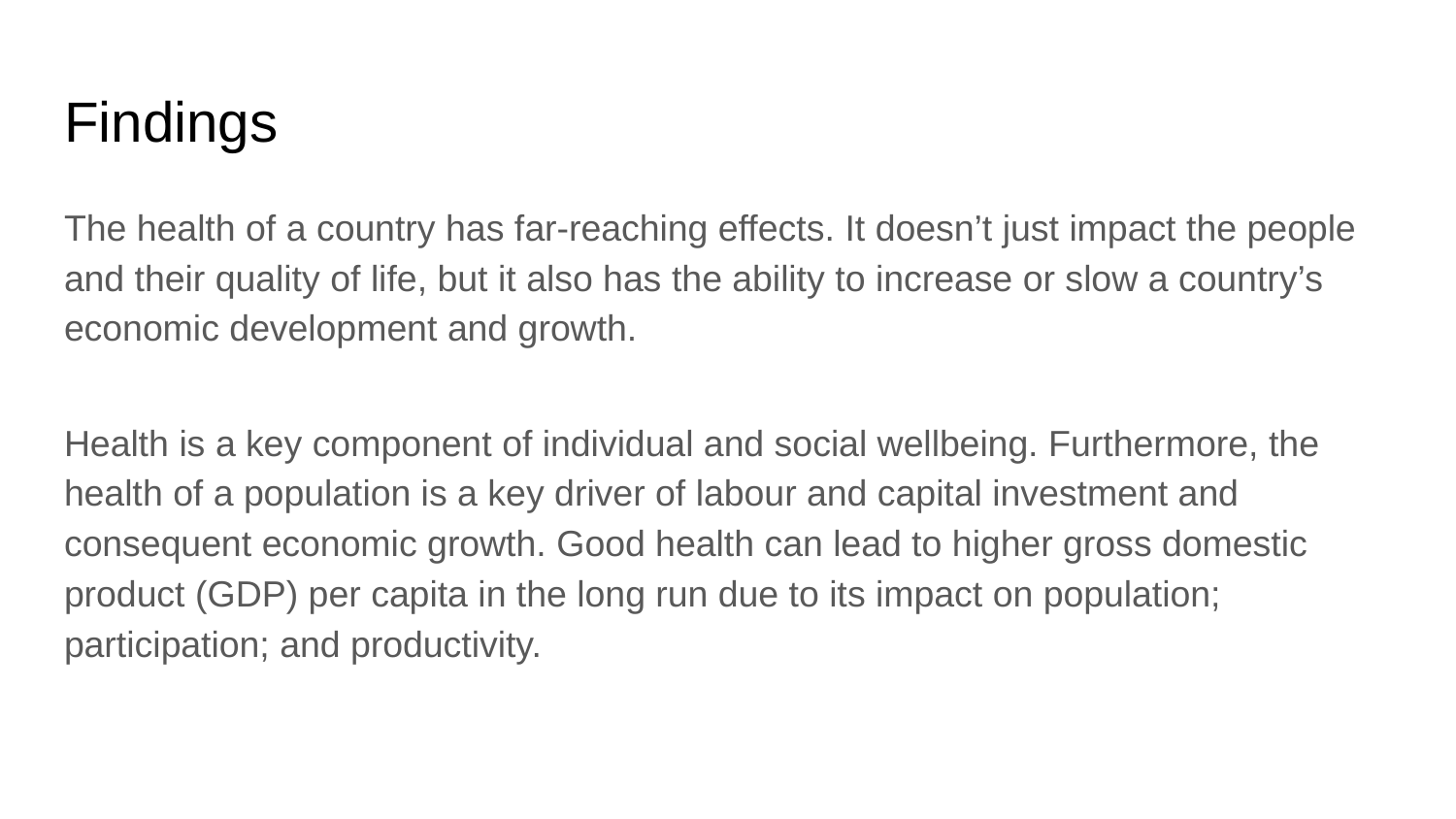

# Findings
The health of a country has far-reaching effects. It doesn’t just impact the people and their quality of life, but it also has the ability to increase or slow a country’s economic development and growth.
Health is a key component of individual and social wellbeing. Furthermore, the health of a population is a key driver of labour and capital investment and consequent economic growth. Good health can lead to higher gross domestic product (GDP) per capita in the long run due to its impact on population; participation; and productivity.